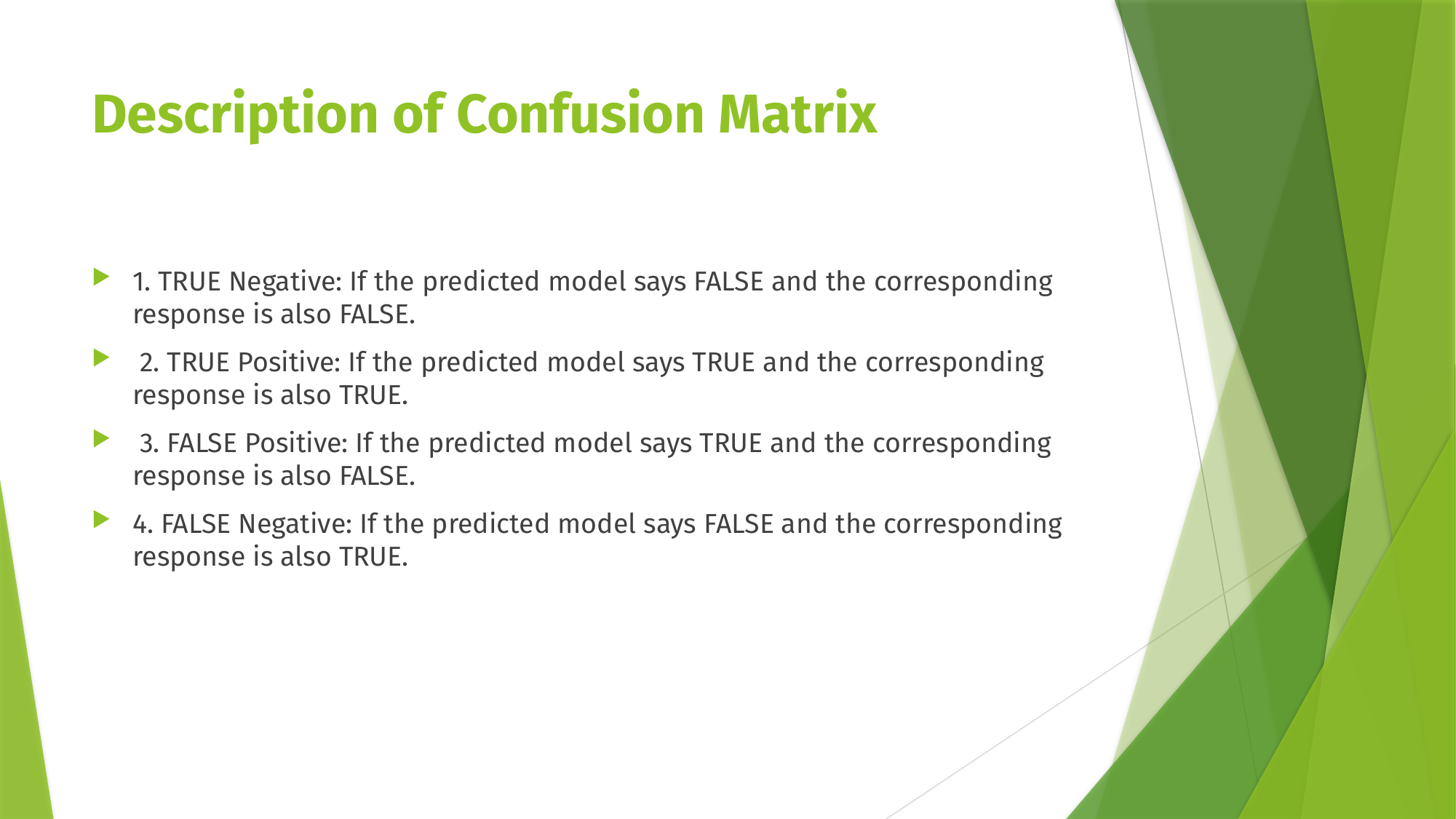

# Description of Confusion Matrix
1. TRUE Negative: If the predicted model says FALSE and the corresponding response is also FALSE.
 2. TRUE Positive: If the predicted model says TRUE and the corresponding response is also TRUE.
 3. FALSE Positive: If the predicted model says TRUE and the corresponding response is also FALSE.
4. FALSE Negative: If the predicted model says FALSE and the corresponding response is also TRUE.